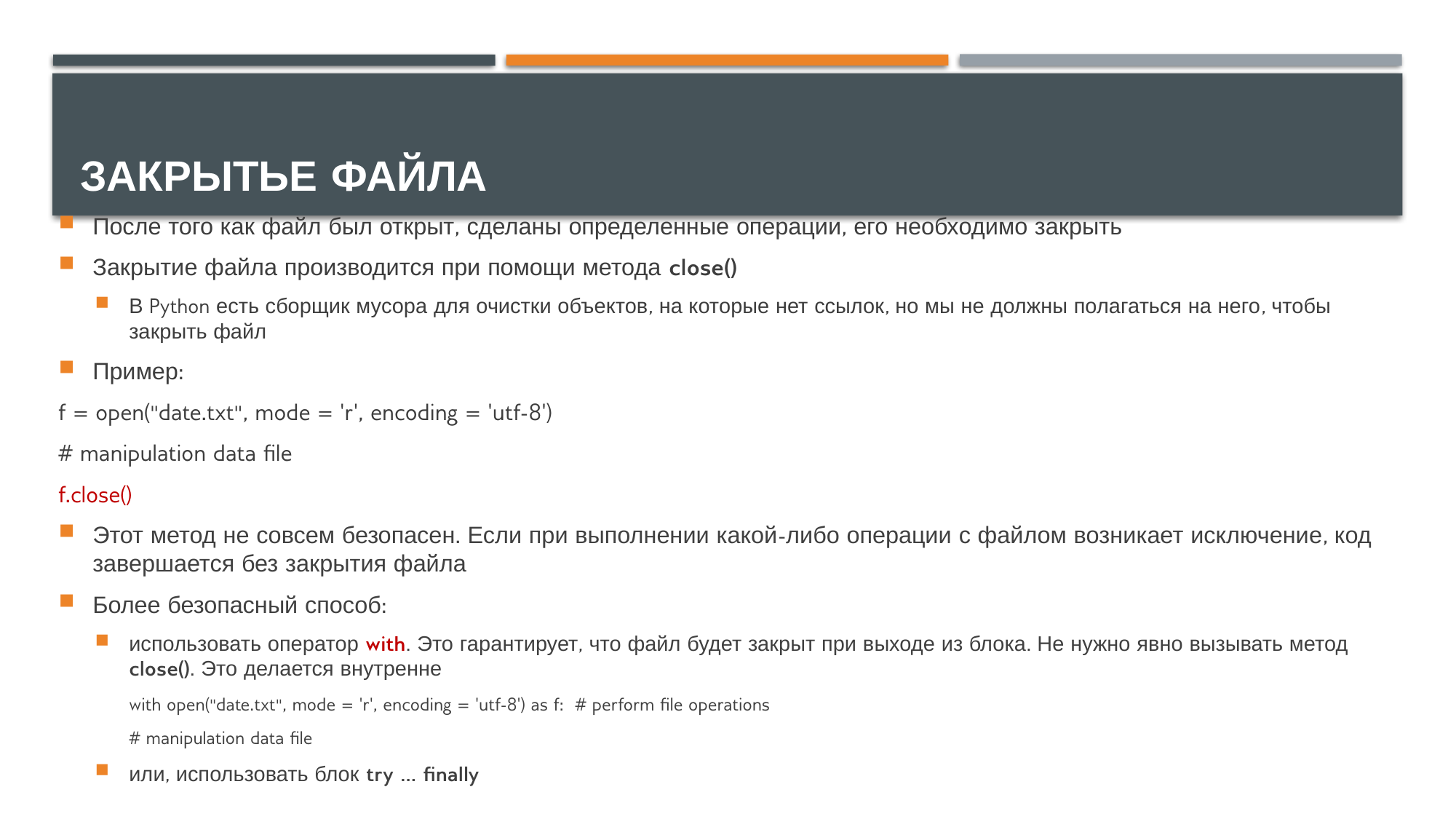

# Закрытье файла
После того как файл был открыт, сделаны определенные операции, его необходимо закрыть
Закрытие файла производится при помощи метода close()
В Python есть сборщик мусора для очистки объектов, на которые нет ссылок, но мы не должны полагаться на него, чтобы закрыть файл
Пример:
f = open("date.txt", mode = 'r', encoding = 'utf-8')
# manipulation data file
f.close()
Этот метод не совсем безопасен. Если при выполнении какой-либо операции с файлом возникает исключение, код завершается без закрытия файла
Более безопасный способ:
использовать оператор with. Это гарантирует, что файл будет закрыт при выходе из блока. Не нужно явно вызывать метод close(). Это делается внутренне
with open("date.txt", mode = 'r', encoding = 'utf-8') as f:  # perform file operations
# manipulation data file
или, использовать блок try ... finally